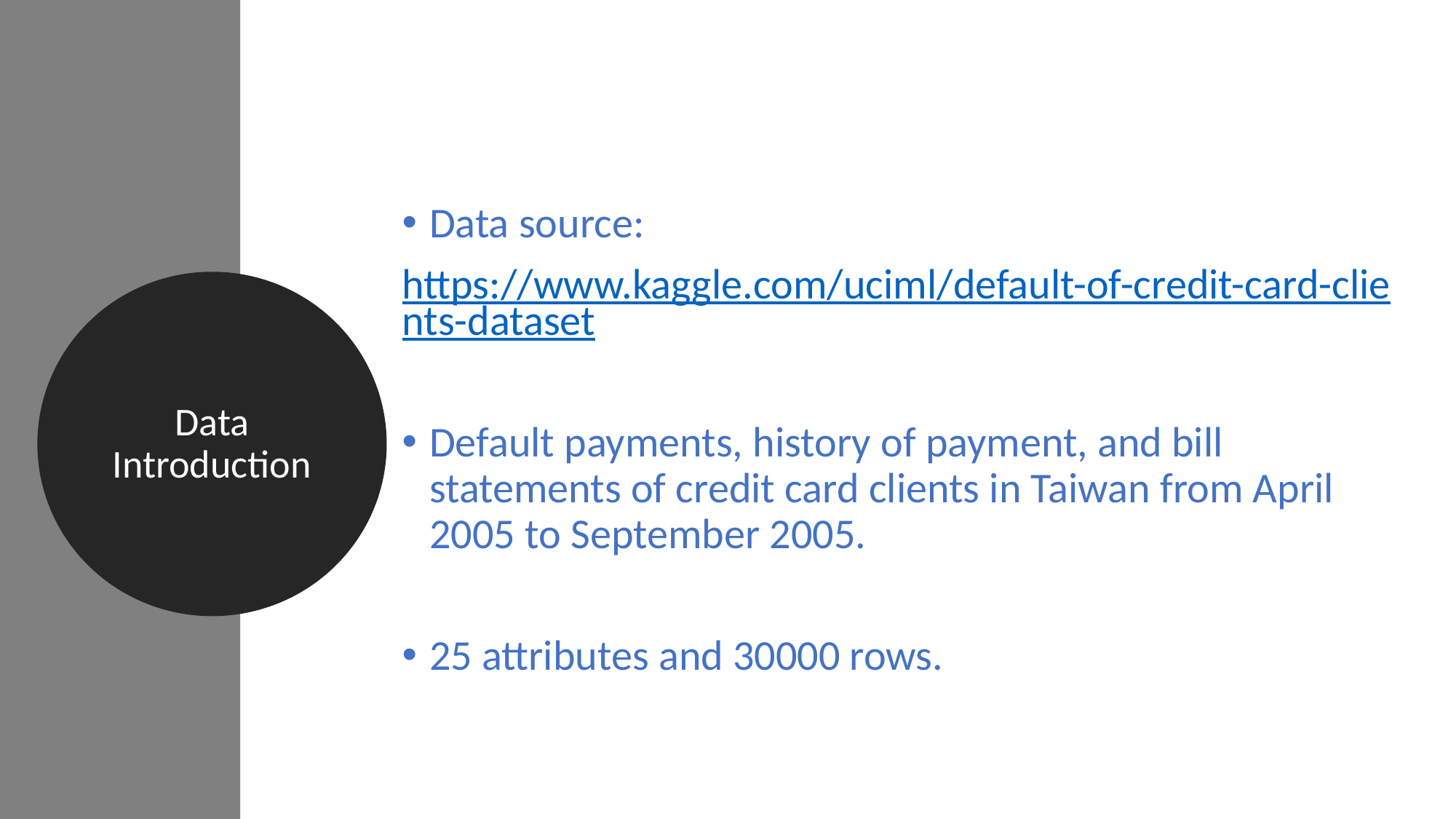

Data source:
https://www.kaggle.com/uciml/default-of-credit-card-clients-dataset

Default payments, history of payment, and bill statements of credit card clients in Taiwan from April 2005 to September 2005.

25 attributes and 30000 rows.

Data Introduction